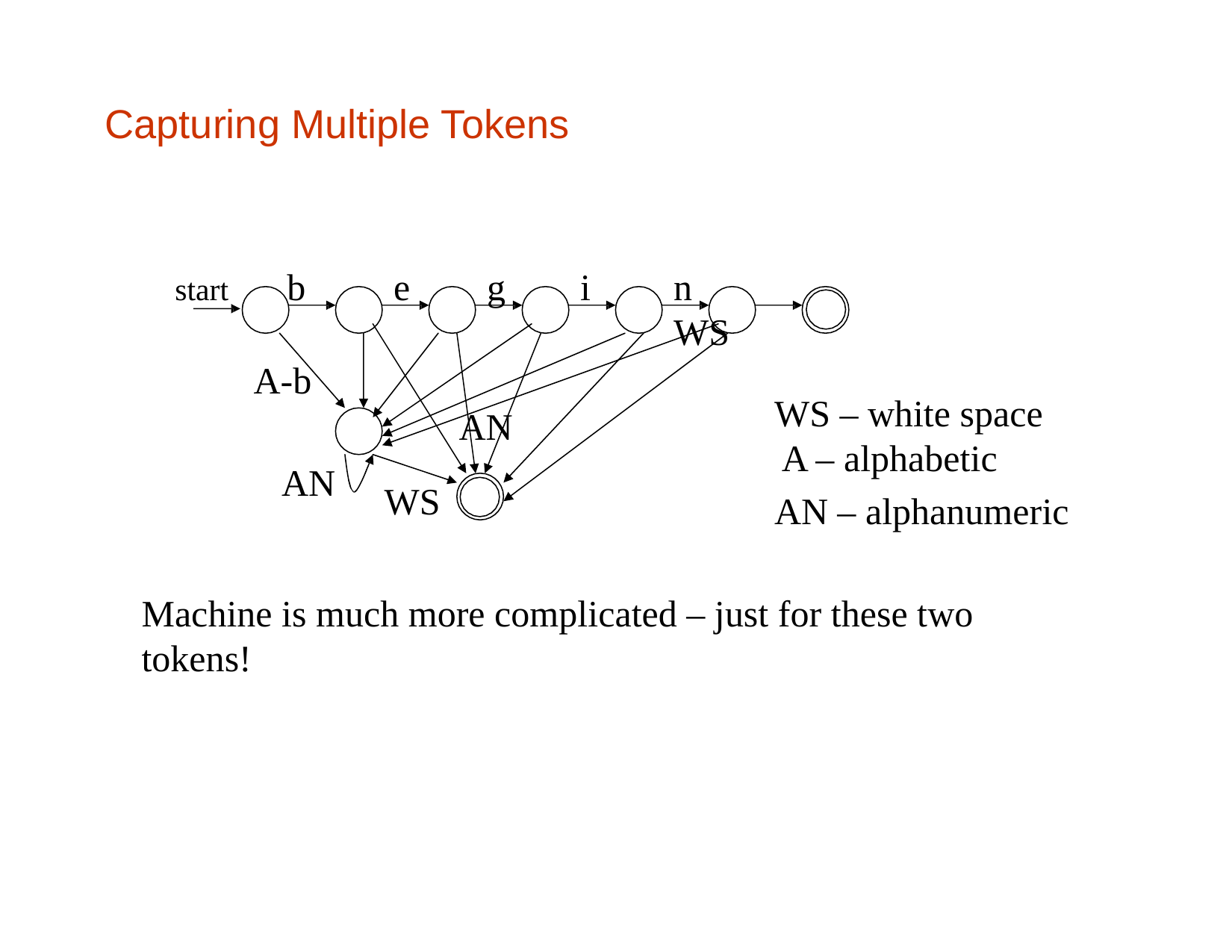

# Capturing Multiple Tokens
start	b
e
g
i
n	WS

A-b
WS – white space  A – alphabetic
AN – alphanumeric
AN

AN
WS
Machine is much more complicated – just for these two tokens!